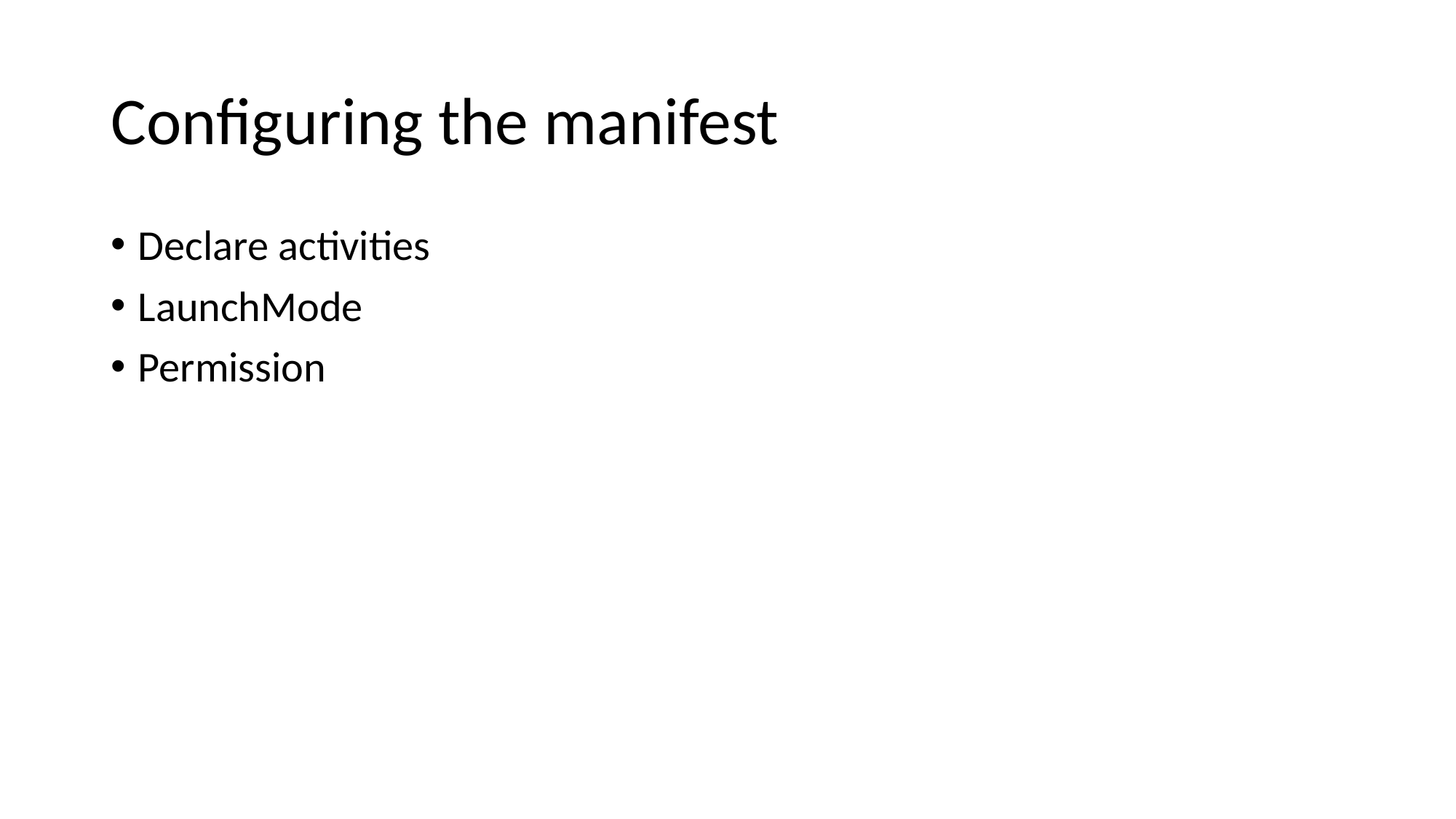

# Configuring the manifest
Declare activities
LaunchMode
Permission